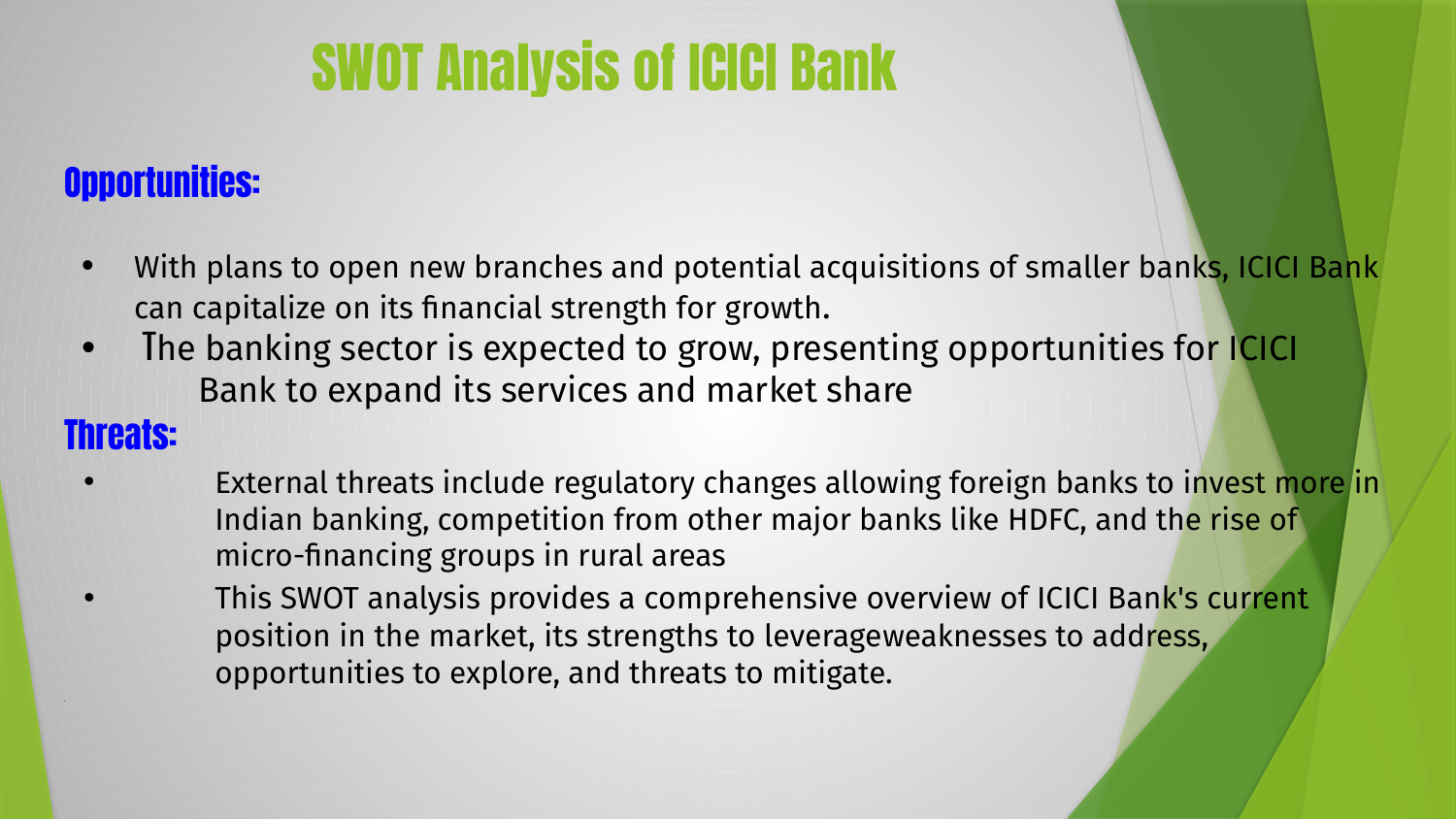

# SWOT Analysis of ICICI Bank
Opportunities:

With plans to open new branches and potential acquisitions of smaller banks, ICICI Bank can capitalize on its financial strength for growth.
 The banking sector is expected to grow, presenting opportunities for ICICI                 Bank to expand its services and market share
Threats:
External threats include regulatory changes allowing foreign banks to invest more in Indian banking, competition from other major banks like HDFC, and the rise of micro-financing groups in rural areas
This SWOT analysis provides a comprehensive overview of ICICI Bank's current position in the market, its strengths to leverageweaknesses to address, opportunities to explore, and threats to mitigate.
.